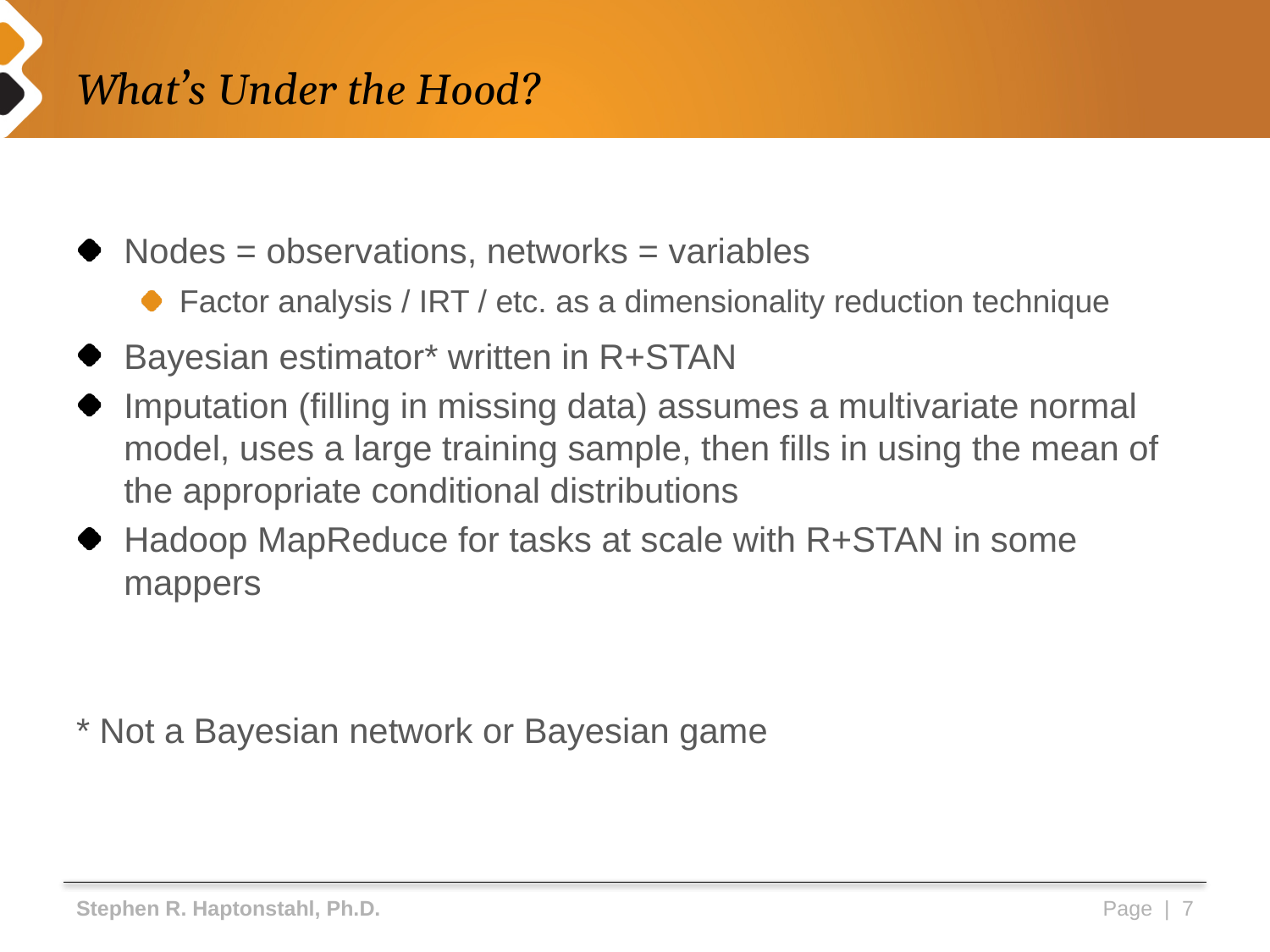

# What’s Under the Hood?
Nodes = observations, networks = variables
Factor analysis / IRT / etc. as a dimensionality reduction technique
Bayesian estimator* written in R+STAN
Imputation (filling in missing data) assumes a multivariate normal model, uses a large training sample, then fills in using the mean of the appropriate conditional distributions
Hadoop MapReduce for tasks at scale with R+STAN in some mappers

* Not a Bayesian network or Bayesian game
Stephen R. Haptonstahl, Ph.D.
Page  |  7